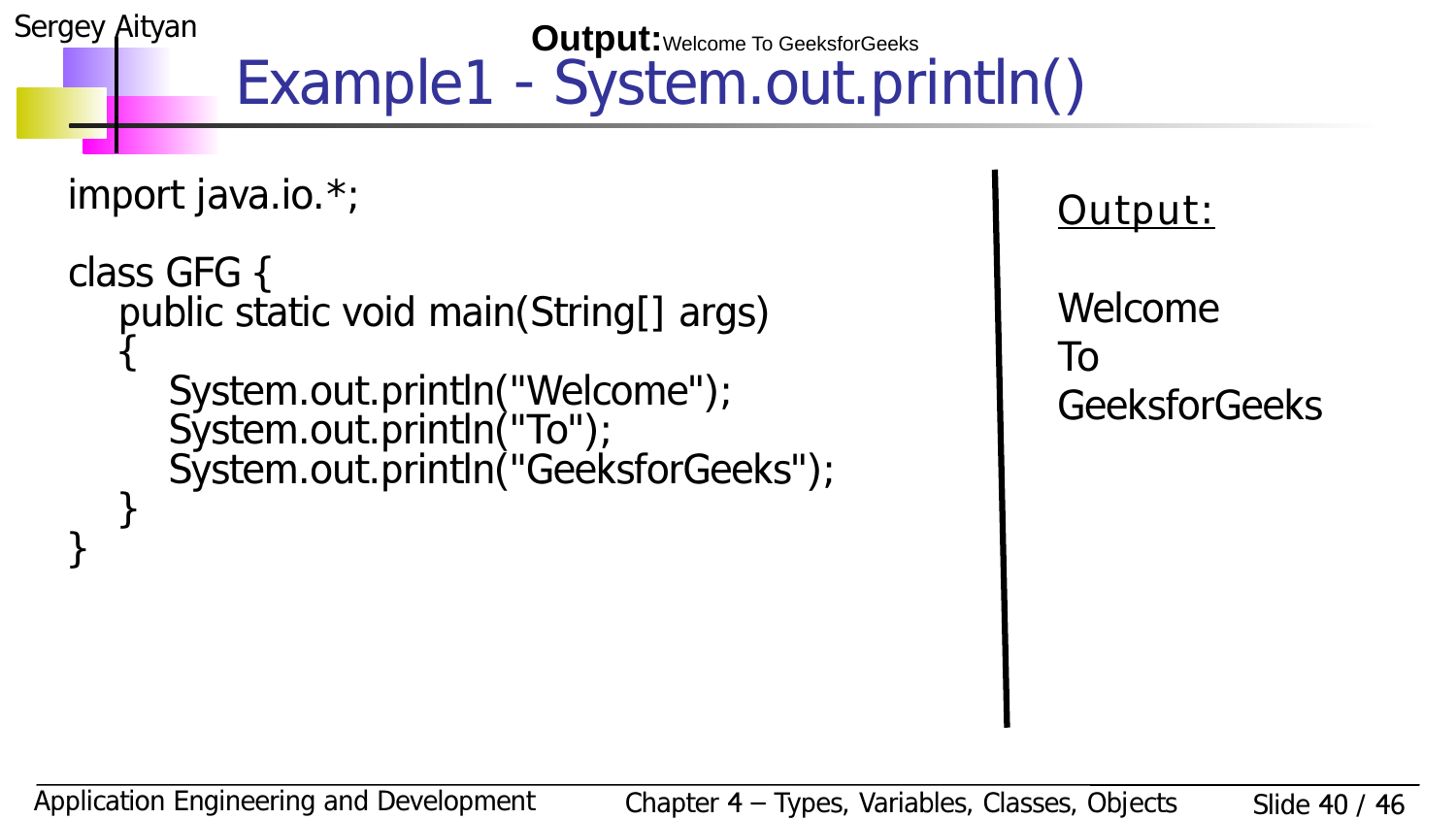

Output:Welcome To GeeksforGeeks
# Example1 - System.out.println()
Output:

Welcome
To
GeeksforGeeks

| import java.io.\*;    class GFG {     public static void main(String[] args)     {         System.out.println("Welcome");         System.out.println("To");         System.out.println("GeeksforGeeks");     } } |
| --- |